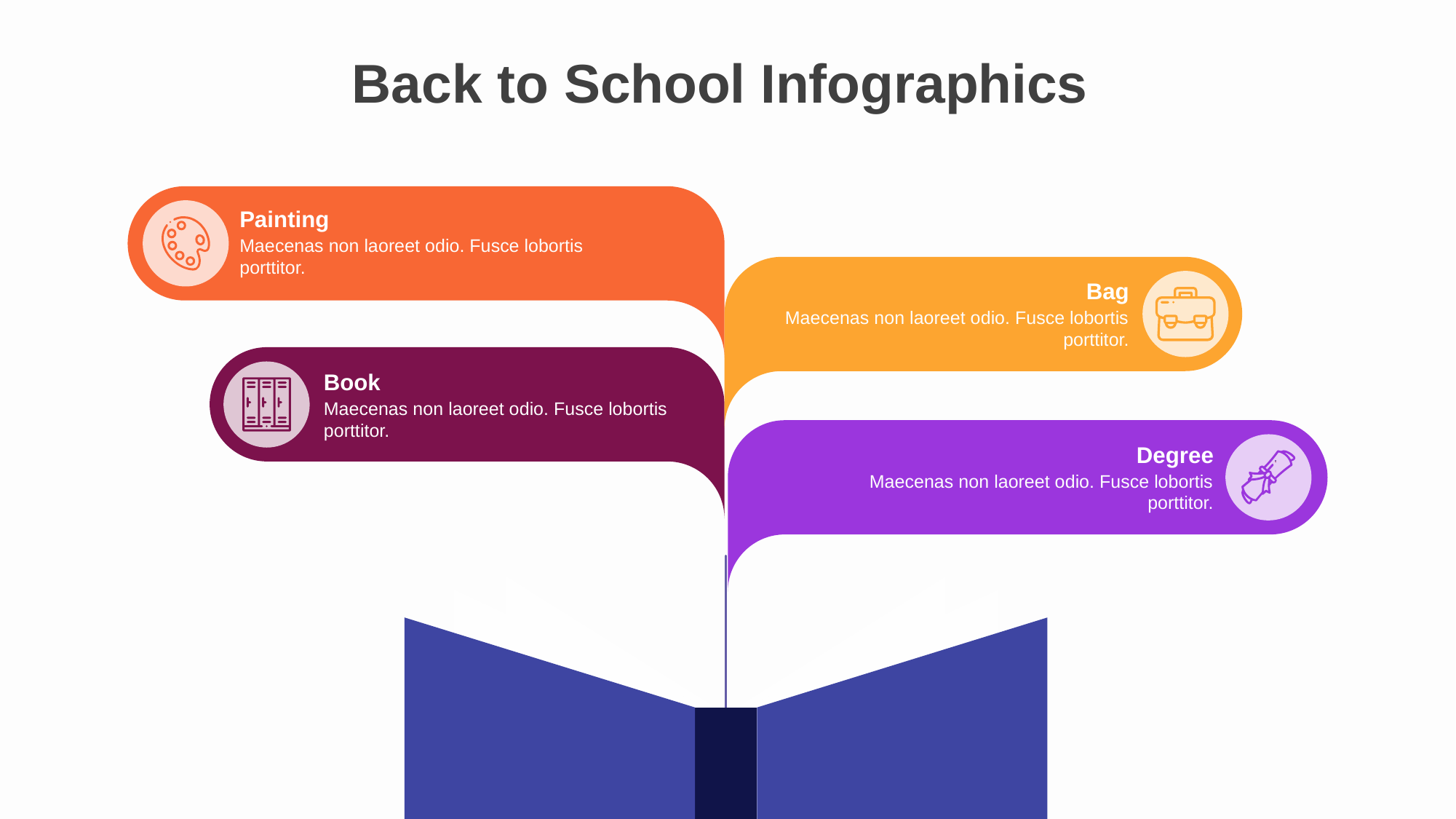

Painting

Maecenas non laoreet odio. Fusce lobortis porttitor.

Bag

Maecenas non laoreet odio. Fusce lobortis porttitor.

Book

Maecenas non laoreet odio. Fusce lobortis porttitor.

Degree

Maecenas non laoreet odio. Fusce lobortis porttitor.